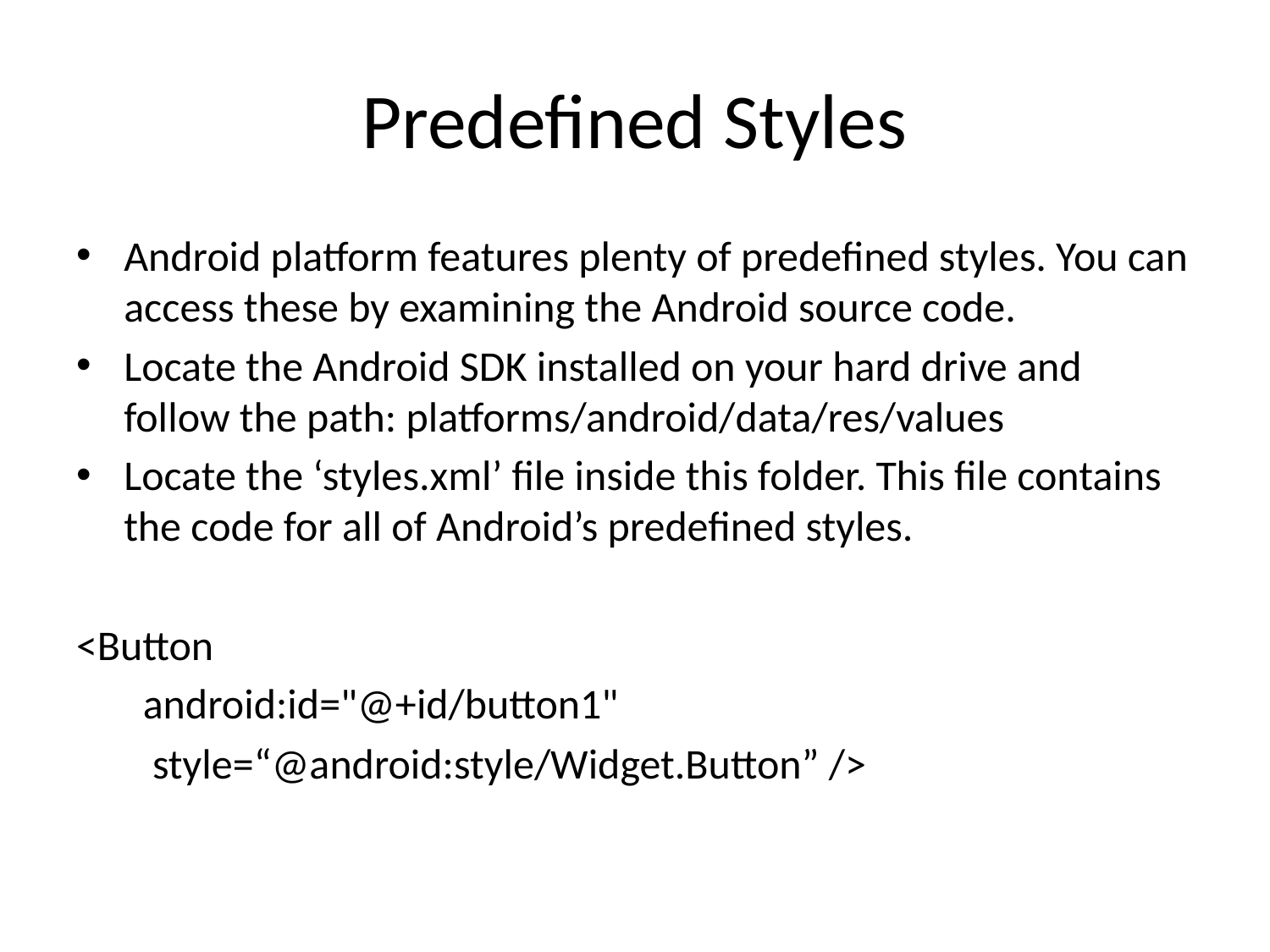

# Predefined Styles
Android platform features plenty of predefined styles. You can access these by examining the Android source code.
Locate the Android SDK installed on your hard drive and follow the path: platforms/android/data/res/values
Locate the ‘styles.xml’ file inside this folder. This file contains the code for all of Android’s predefined styles.

<Button
       android:id="@+id/button1"
        style=“@android:style/Widget.Button” />